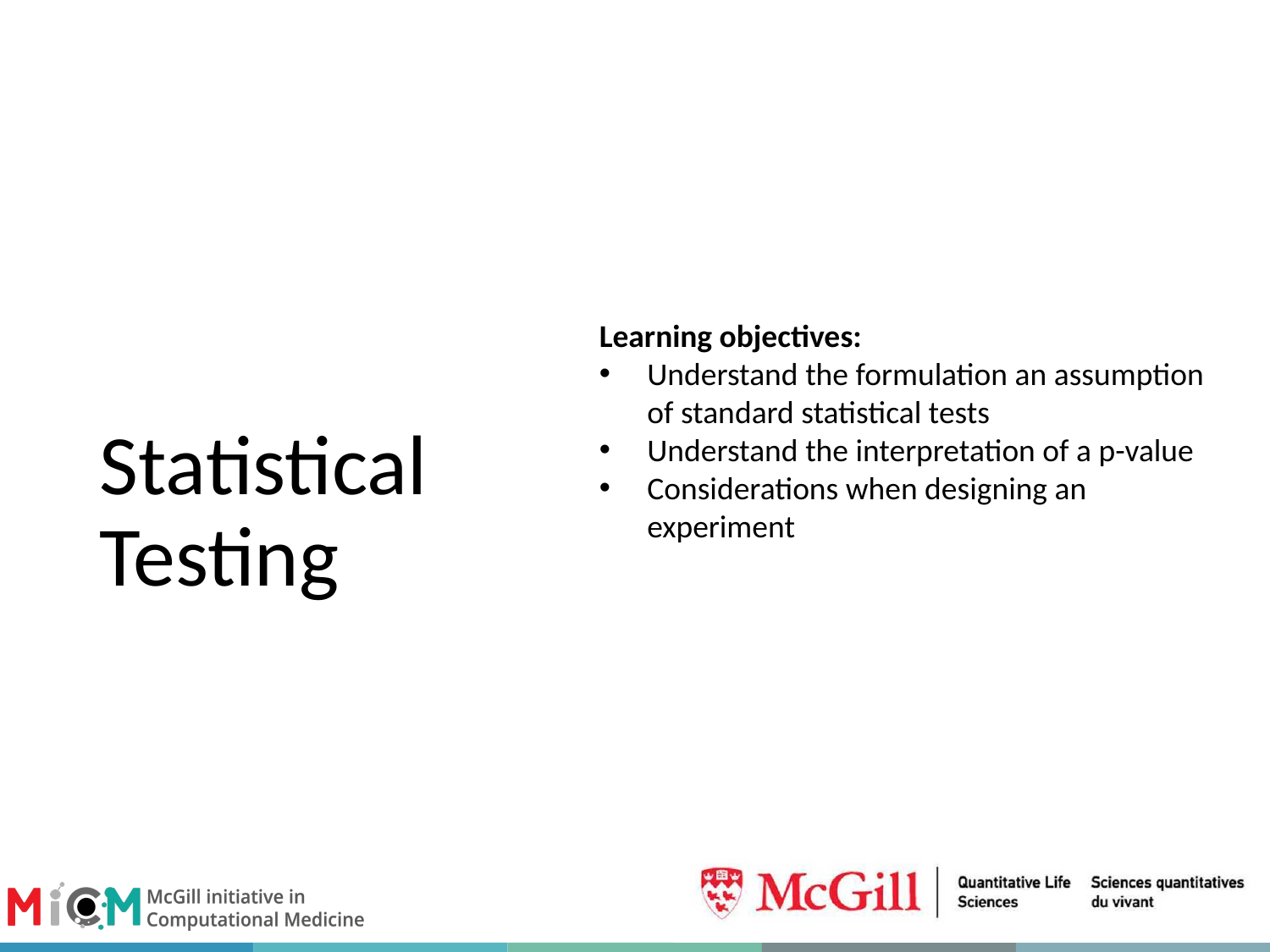

# Statistical Testing
Learning objectives:
Understand the formulation an assumption of standard statistical tests
Understand the interpretation of a p-value
Considerations when designing an experiment